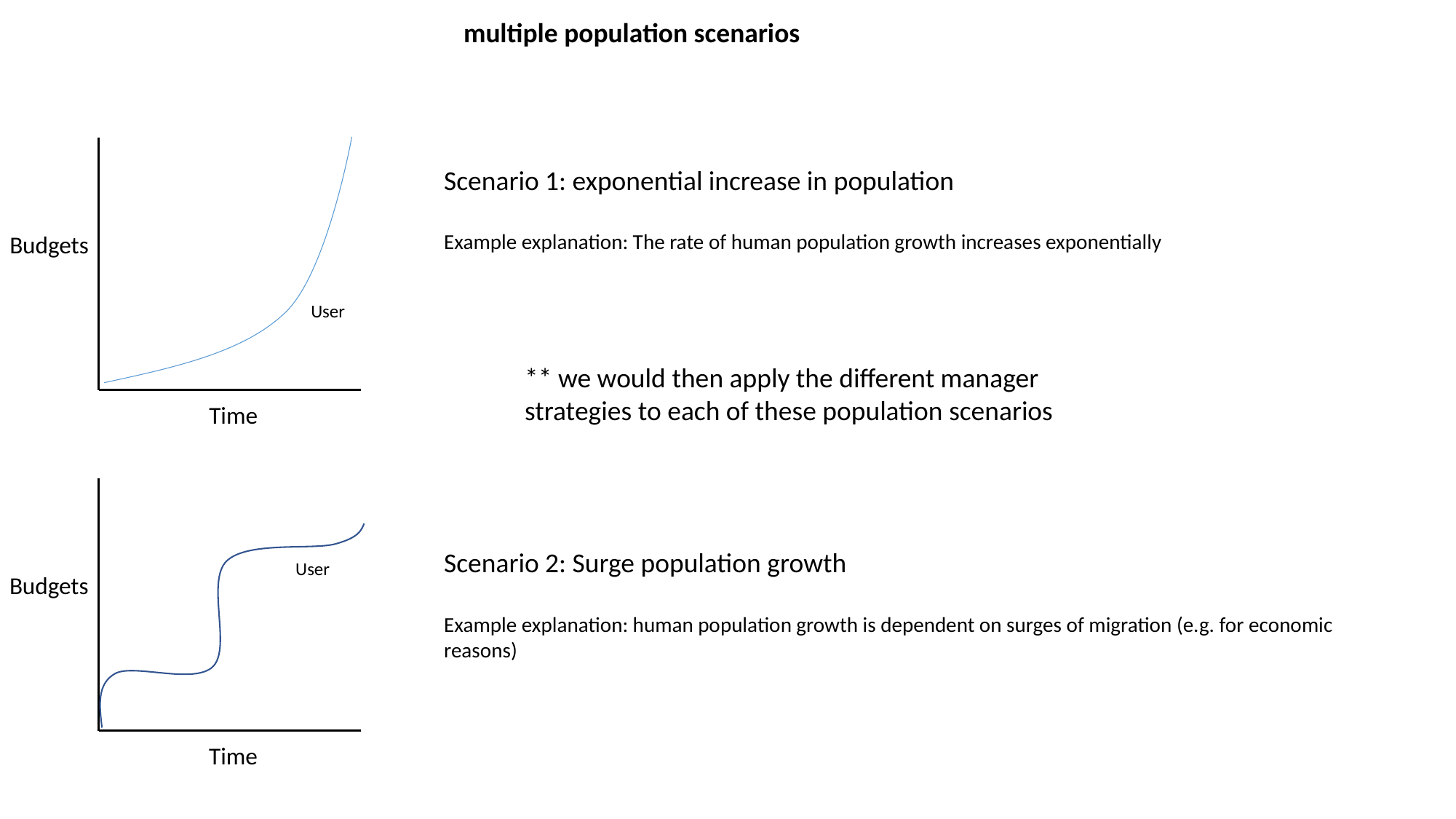

multiple population scenarios

Scenario 1: exponential increase in population

Example explanation: The rate of human population growth increases exponentially
Budgets
User
** we would then apply the different manager strategies to each of these population scenarios
Time

Scenario 2: Surge population growth

Example explanation: human population growth is dependent on surges of migration (e.g. for economic reasons)
User
Budgets
Time